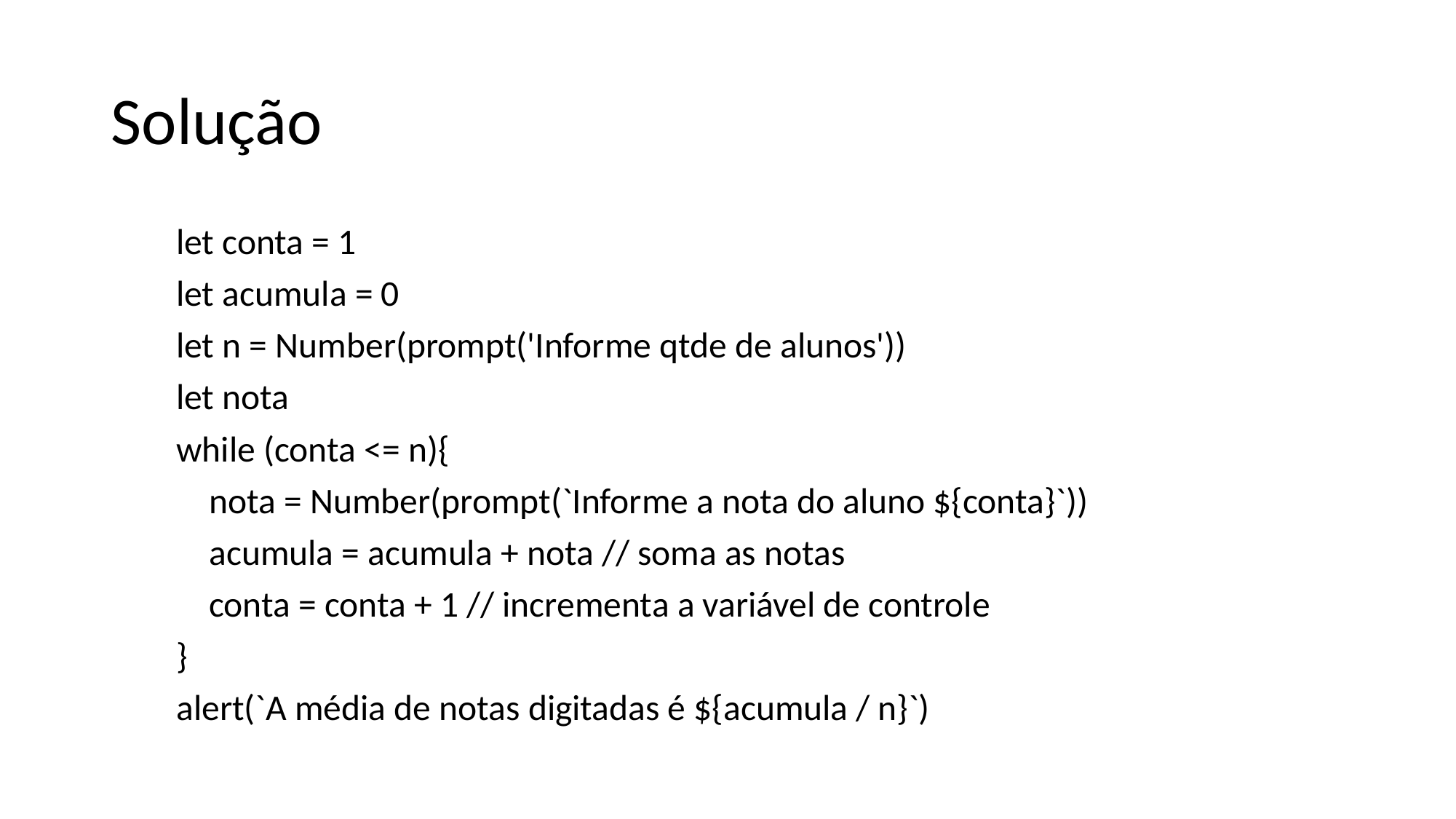

# Solução
        let conta = 1
        let acumula = 0
        let n = Number(prompt('Informe qtde de alunos'))
        let nota
        while (conta <= n){
            nota = Number(prompt(`Informe a nota do aluno ${conta}`))
            acumula = acumula + nota // soma as notas
            conta = conta + 1 // incrementa a variável de controle
        }
        alert(`A média de notas digitadas é ${acumula / n}`)